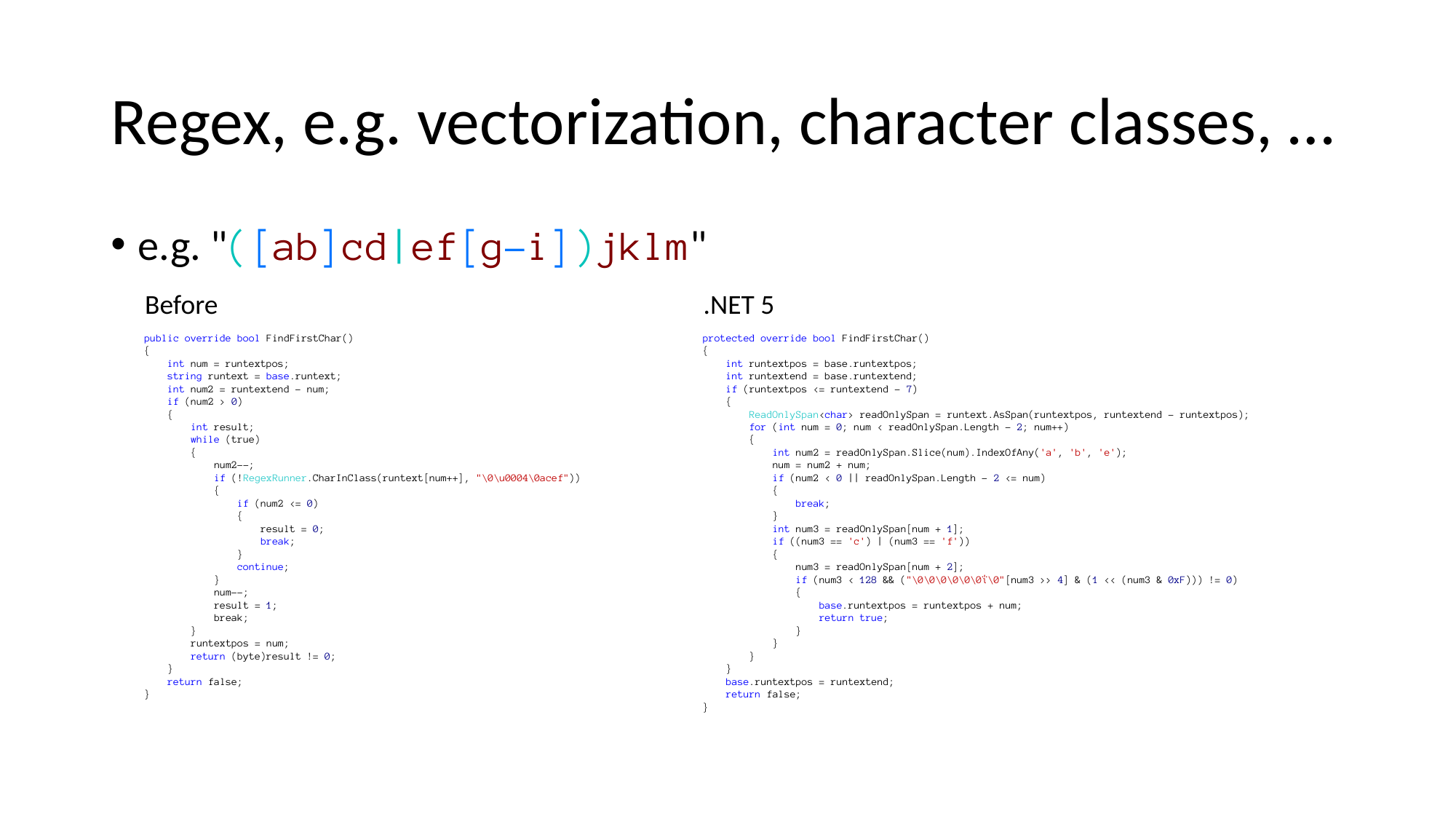

# Regex, e.g. vectorization, character classes, …
e.g. "([ab]cd|ef[g-i])jklm"

Before
.NET 5
public override bool FindFirstChar()
{
    int num = runtextpos;
    string runtext = base.runtext;
    int num2 = runtextend - num;
    if (num2 > 0)
    {
        int result;
        while (true)
        {
            num2--;
            if (!RegexRunner.CharInClass(runtext[num++], "\0\u0004\0acef"))
            {
                if (num2 <= 0)
                {
                    result = 0;
                    break;
                }
                continue;
            }
            num--;
            result = 1;
            break;
        }
        runtextpos = num;
        return (byte)result != 0;
    }
    return false;
}
protected override bool FindFirstChar()
{
    int runtextpos = base.runtextpos;
    int runtextend = base.runtextend;
    if (runtextpos <= runtextend - 7)
    {
        ReadOnlySpan<char> readOnlySpan = runtext.AsSpan(runtextpos, runtextend - runtextpos);
        for (int num = 0; num < readOnlySpan.Length - 2; num++)
        {
            int num2 = readOnlySpan.Slice(num).IndexOfAny('a', 'b', 'e');
            num = num2 + num;
            if (num2 < 0 || readOnlySpan.Length - 2 <= num)
            {
                break;
            }
            int num3 = readOnlySpan[num + 1];
            if ((num3 == 'c') | (num3 == 'f'))
            {
                num3 = readOnlySpan[num + 2];
                if (num3 < 128 && ("\0\0\0\0\0\0ΐ\0"[num3 >> 4] & (1 << (num3 & 0xF))) != 0)
                {
                    base.runtextpos = runtextpos + num;
                    return true;
                }
            }
        }
    }
    base.runtextpos = runtextend;
    return false;
}